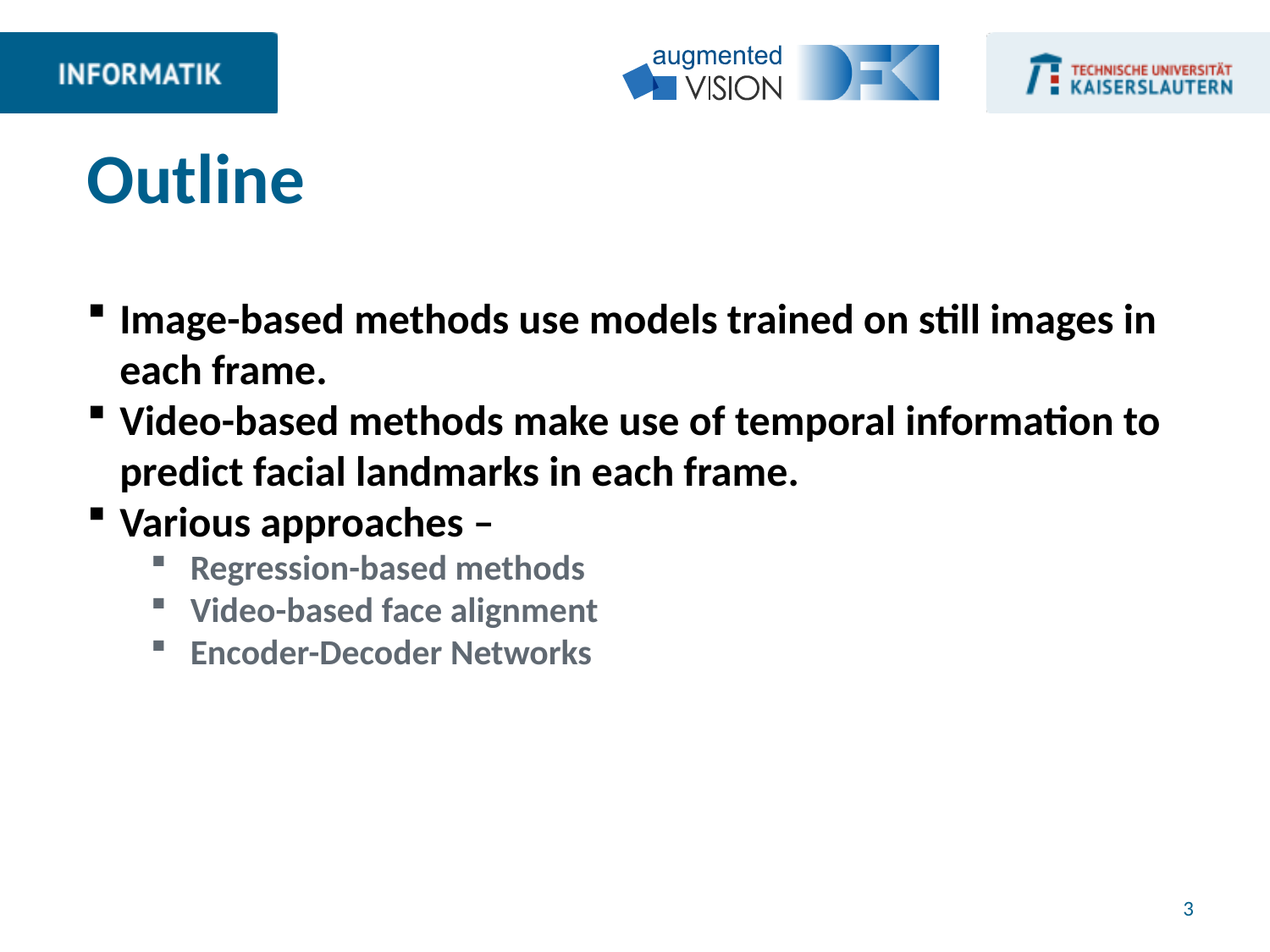

# Outline
Image-based methods use models trained on still images in each frame.
Video-based methods make use of temporal information to predict facial landmarks in each frame.
Various approaches –
Regression-based methods
Video-based face alignment
Encoder-Decoder Networks
3